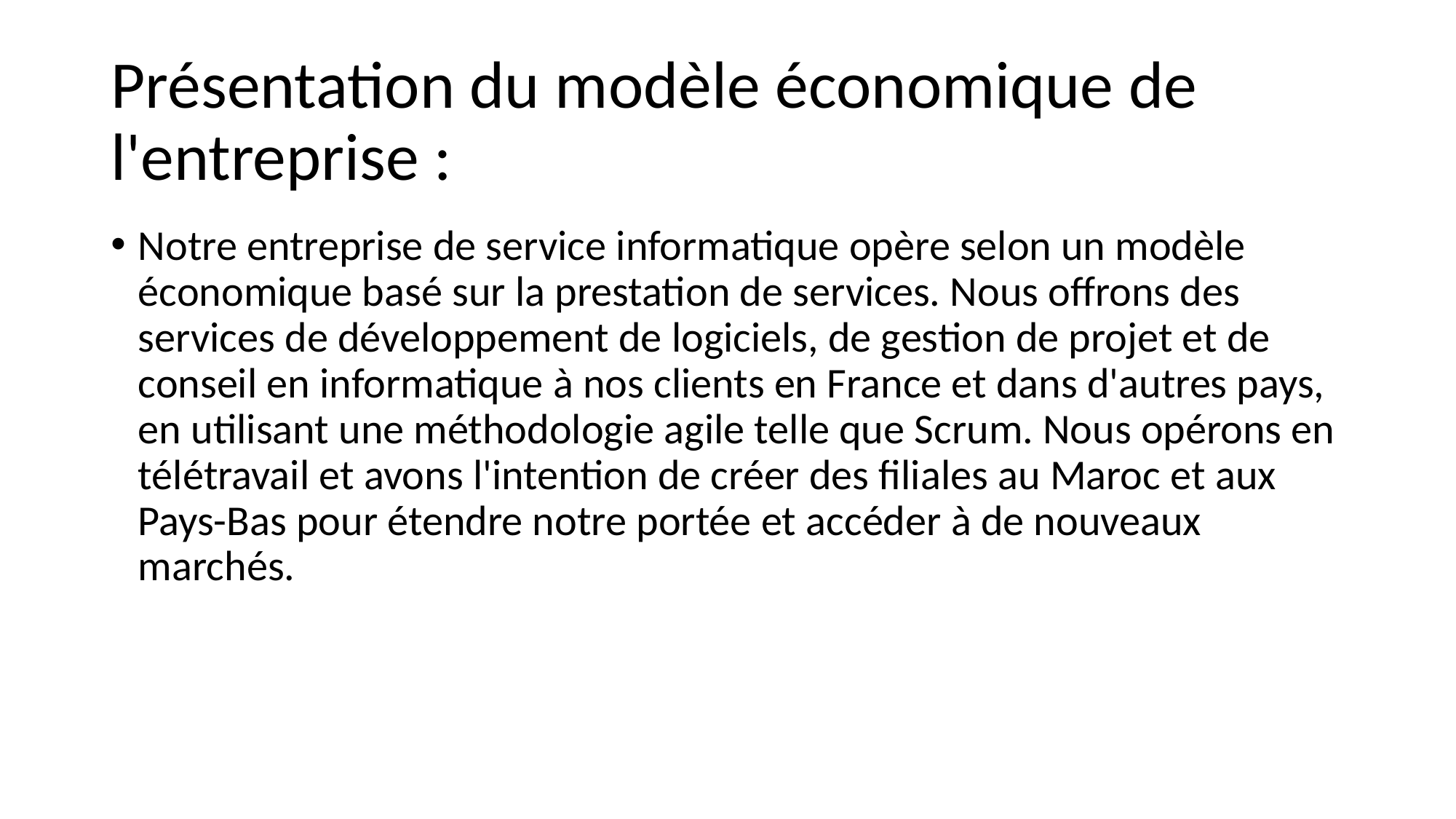

# Présentation du modèle économique de l'entreprise :
Notre entreprise de service informatique opère selon un modèle économique basé sur la prestation de services. Nous offrons des services de développement de logiciels, de gestion de projet et de conseil en informatique à nos clients en France et dans d'autres pays, en utilisant une méthodologie agile telle que Scrum. Nous opérons en télétravail et avons l'intention de créer des filiales au Maroc et aux Pays-Bas pour étendre notre portée et accéder à de nouveaux marchés.